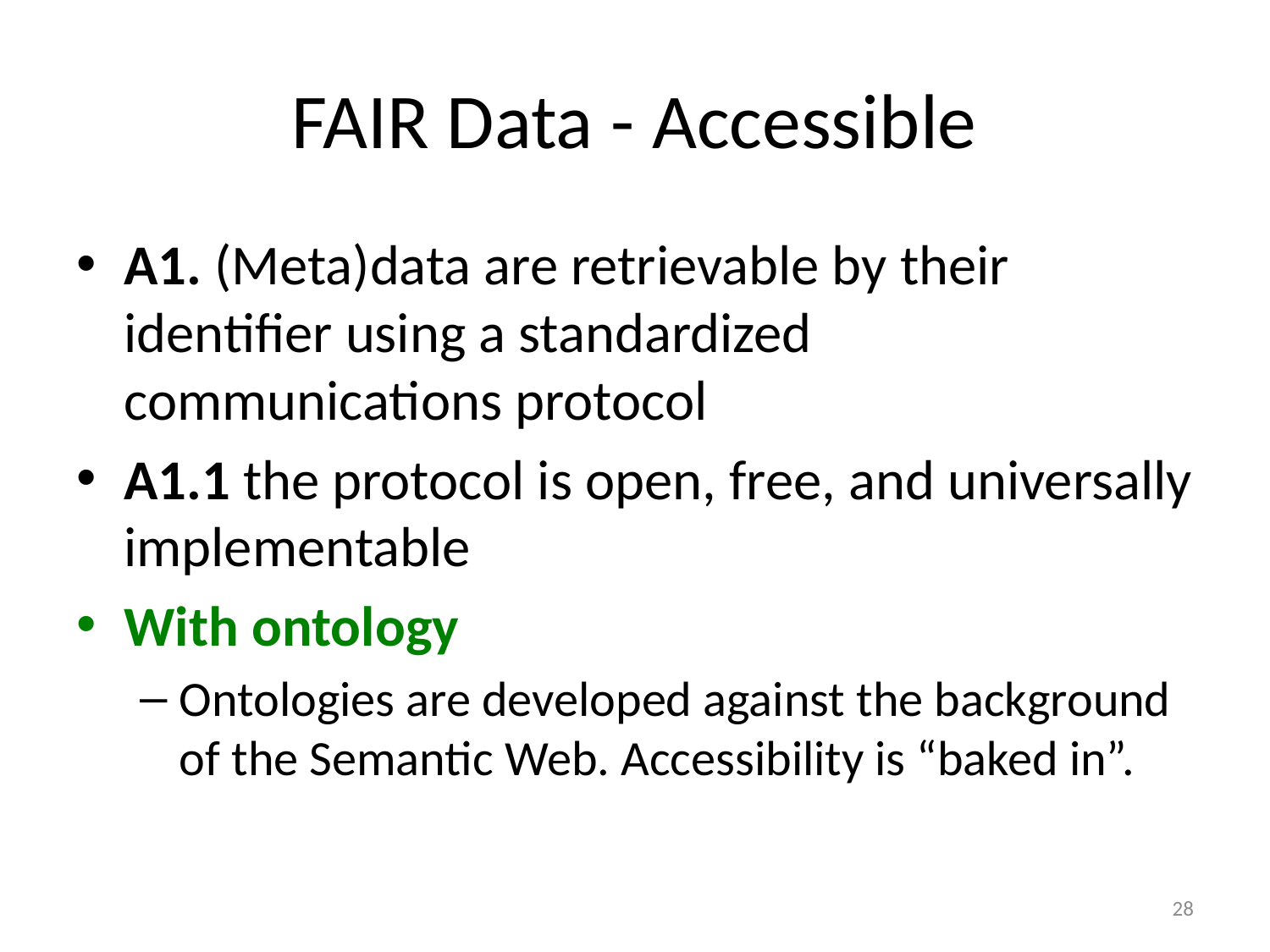

# FAIR Data - Accessible
A1. (Meta)data are retrievable by their identifier using a standardized communications protocol
A1.1 the protocol is open, free, and universally implementable
With ontology
Ontologies are developed against the background of the Semantic Web. Accessibility is “baked in”.
28